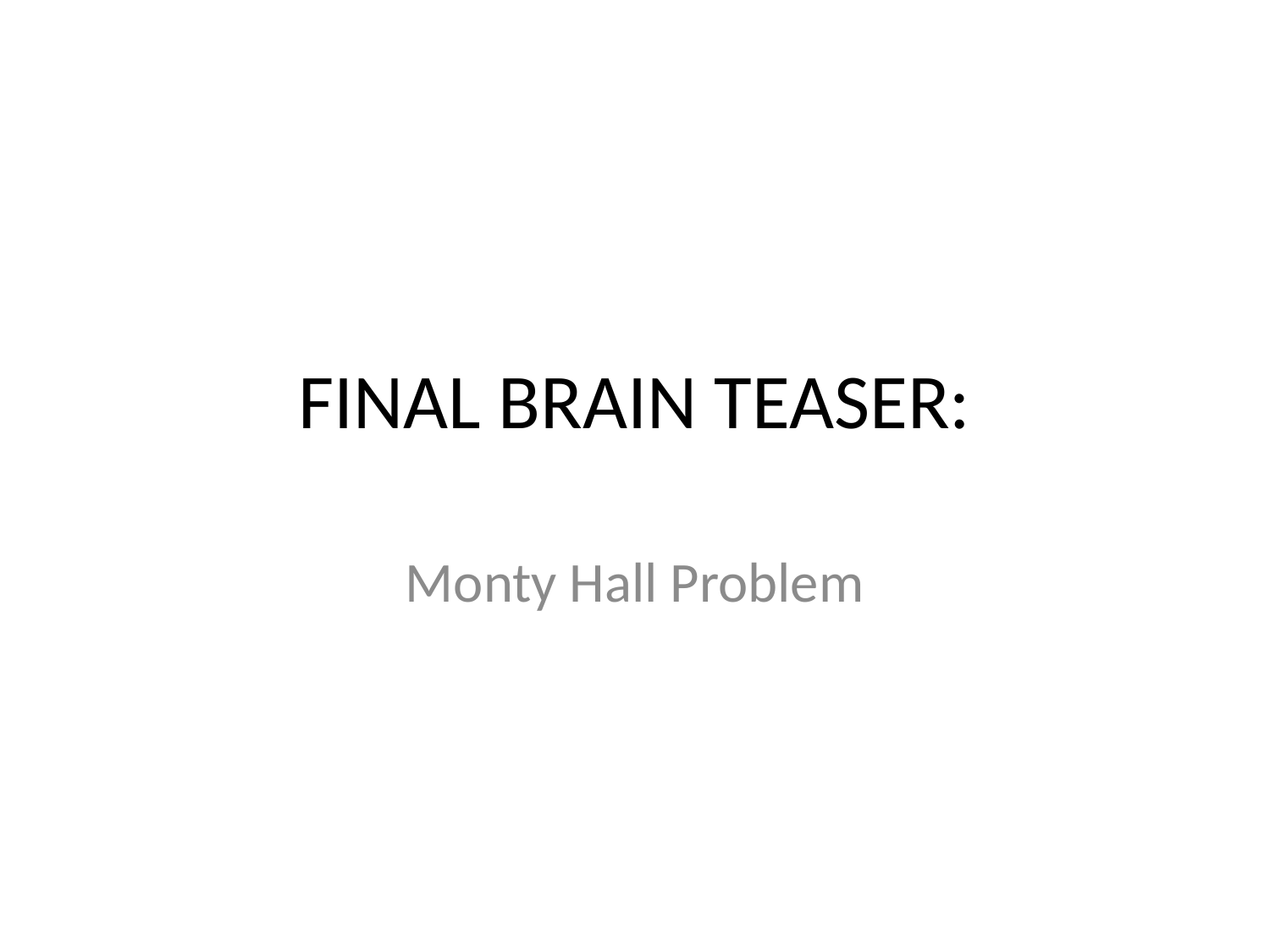

# FINAL BRAIN TEASER:
Monty Hall Problem